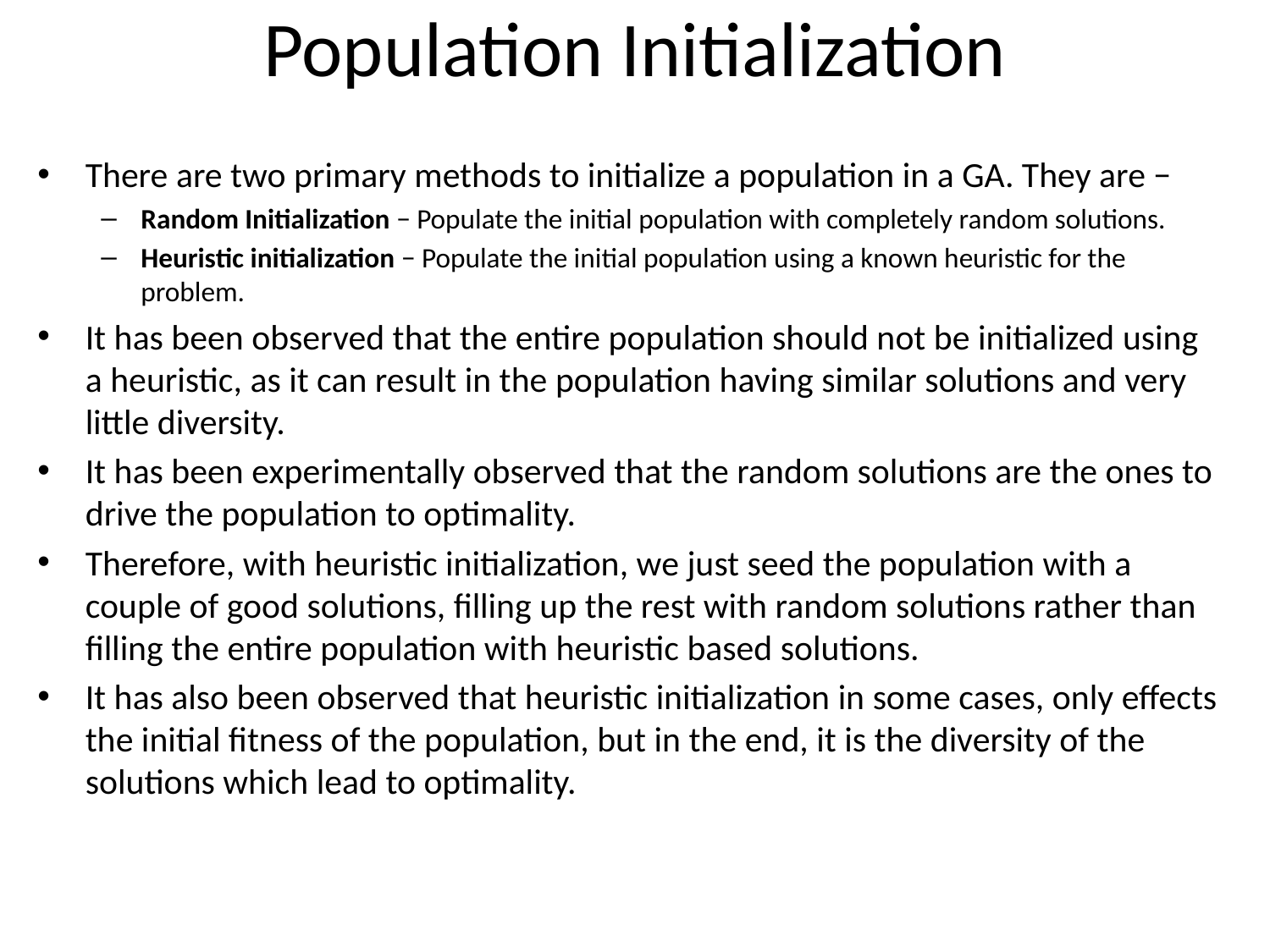

# Population Initialization
There are two primary methods to initialize a population in a GA. They are −
Random Initialization − Populate the initial population with completely random solutions.
Heuristic initialization − Populate the initial population using a known heuristic for the problem.
It has been observed that the entire population should not be initialized using a heuristic, as it can result in the population having similar solutions and very little diversity.
It has been experimentally observed that the random solutions are the ones to drive the population to optimality.
Therefore, with heuristic initialization, we just seed the population with a couple of good solutions, filling up the rest with random solutions rather than filling the entire population with heuristic based solutions.
It has also been observed that heuristic initialization in some cases, only effects the initial fitness of the population, but in the end, it is the diversity of the solutions which lead to optimality.